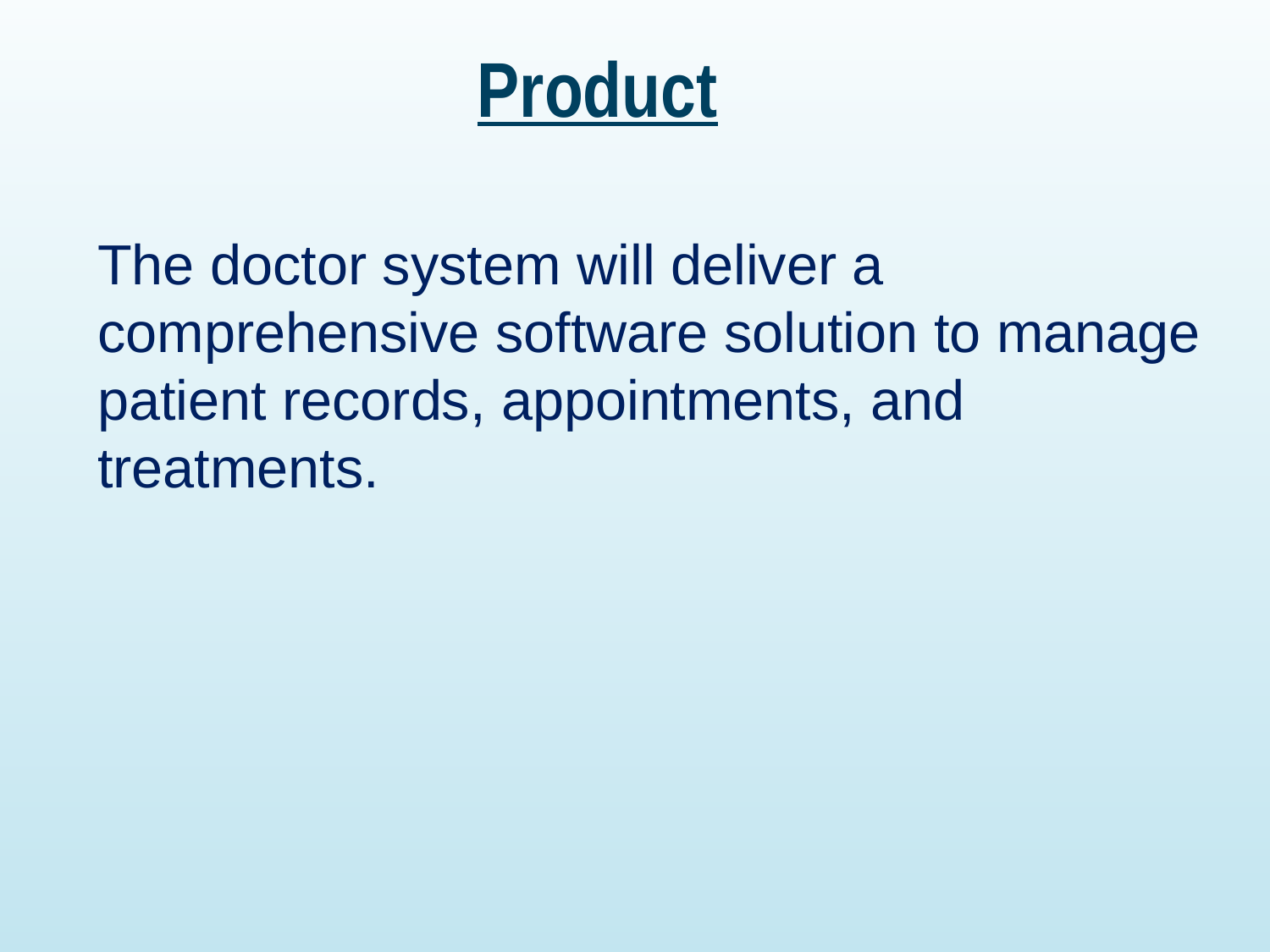

# Product
The doctor system will deliver a comprehensive software solution to manage patient records, appointments, and treatments.